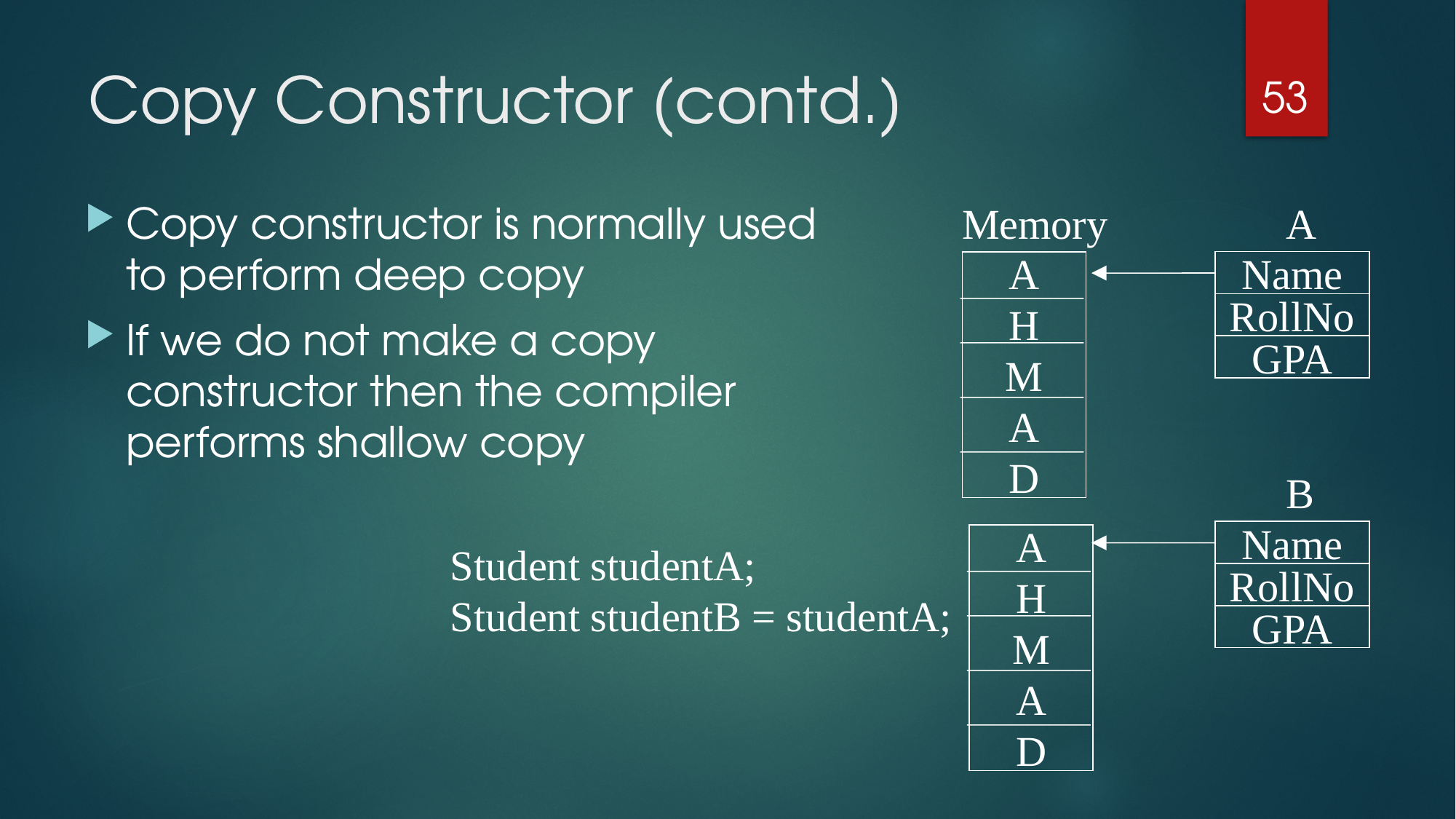

53
# Copy Constructor (contd.)
Copy constructor is normally used to perform deep copy
If we do not make a copy constructor then the compiler performs shallow copy
Memory
A
Name
RollNo
GPA
A
H
M
A
D

B
Name
RollNo
GPA
A
H
M
A
D

Student studentA;
Student studentB = studentA;